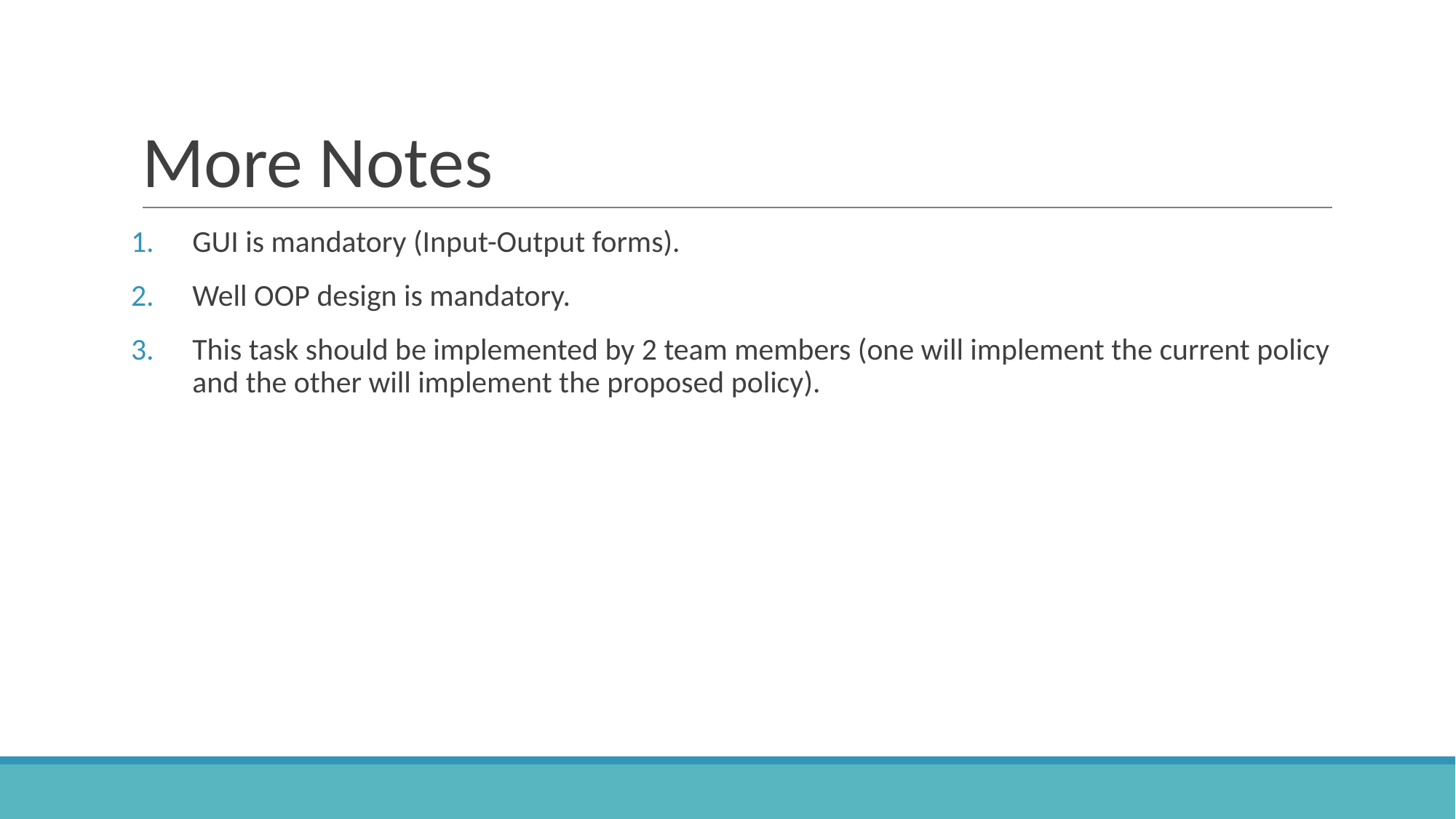

# More Notes
GUI is mandatory (Input-Output forms).
Well OOP design is mandatory.
This task should be implemented by 2 team members (one will implement the current policy and the other will implement the proposed policy).